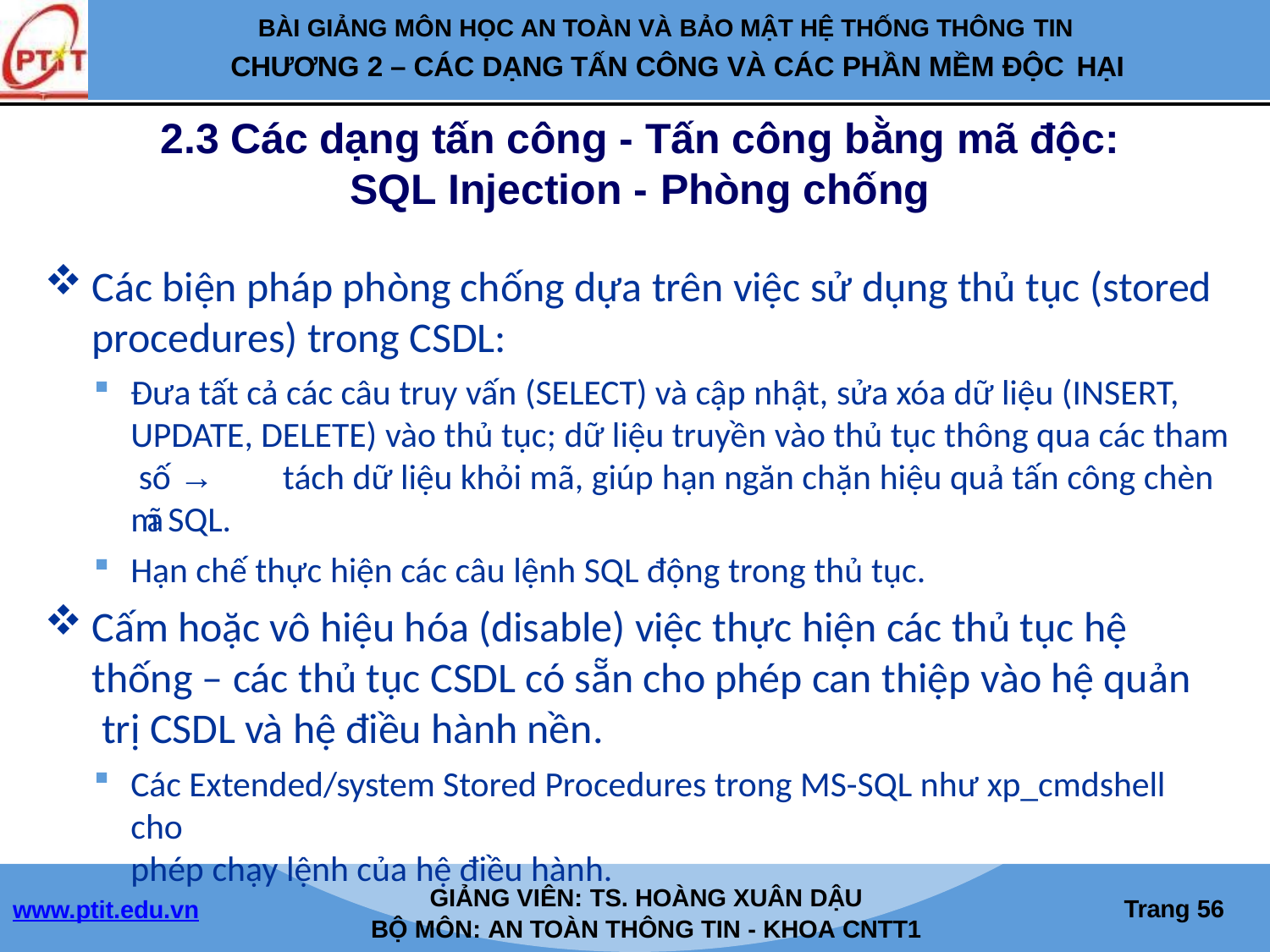

BÀI GIẢNG MÔN HỌC AN TOÀN VÀ BẢO MẬT HỆ THỐNG THÔNG TIN
CHƯƠNG 2 – CÁC DẠNG TẤN CÔNG VÀ CÁC PHẦN MỀM ĐỘC HẠI
2.3 Các dạng tấn công - Tấn công bằng mã độc:
SQL Injection - Phòng chống

Các biện pháp phòng chống dựa trên việc sử dụng thủ tục (stored
procedures) trong CSDL:
Đưa tất cả các câu truy vấn (SELECT) và cập nhật, sửa xóa dữ liệu (INSERT,
UPDATE, DELETE) vào thủ tục; dữ liệu truyền vào thủ tục thông qua các tham  số → tách dữ liệu khỏi mã, giúp hạn ngăn chặn hiệu quả tấn công chèn mã  SQL.
Hạn chế thực hiện các câu lệnh SQL động trong thủ tục.
Cấm hoặc vô hiệu hóa (disable) việc thực hiện các thủ tục hệ
thống – các thủ tục CSDL có sẵn cho phép can thiệp vào hệ quản  trị CSDL và hệ điều hành nền.
Các Extended/system Stored Procedures trong MS-SQL như xp_cmdshell cho
phép chạy lệnh của hệ điều hành.
GIẢNG VIÊN: TS. HOÀNG XUÂN DẬU
BỘ MÔN: AN TOÀN THÔNG TIN - KHOA CNTT1
Trang 56
www.ptit.edu.vn